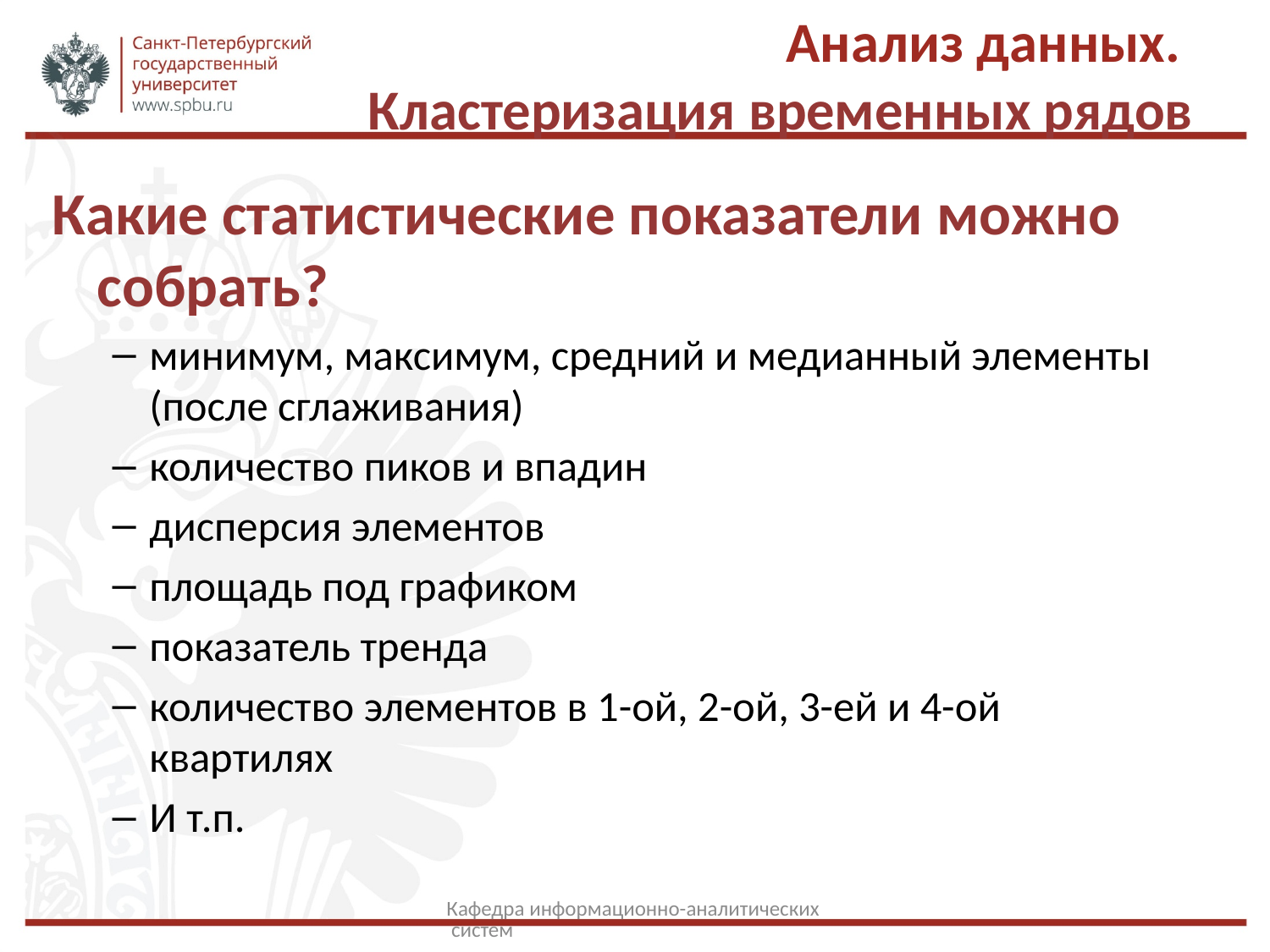

# Анализ данных. Кластеризация временных рядов
Какие статистические показатели можно собрать?
минимум, максимум, средний и медианный элементы (после сглаживания)
количество пиков и впадин
дисперсия элементов
площадь под графиком
показатель тренда
количество элементов в 1-ой, 2-ой, 3-ей и 4-ой квартилях
И т.п.

Кафедра информационно-аналитических систем